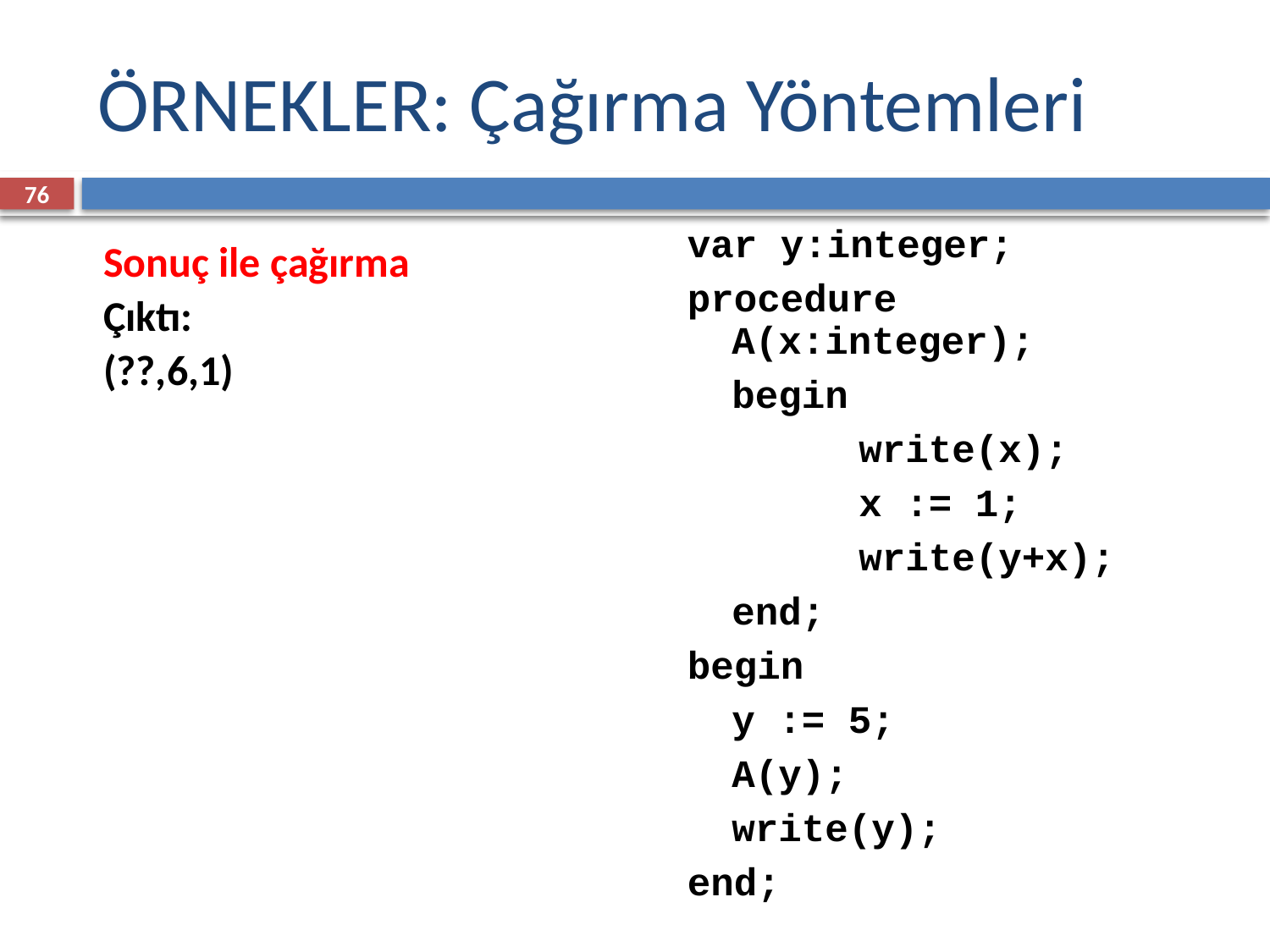

# ÖRNEKLER: Çağırma Yöntemleri
76
var y:integer;
procedure A(x:integer);
	begin
		write(x);
		x := 1;
		write(y+x);
	end;
begin
	y := 5;
	A(y);
	write(y);
end;

Sonuç ile çağırma
Çıktı:
(??,6,1)